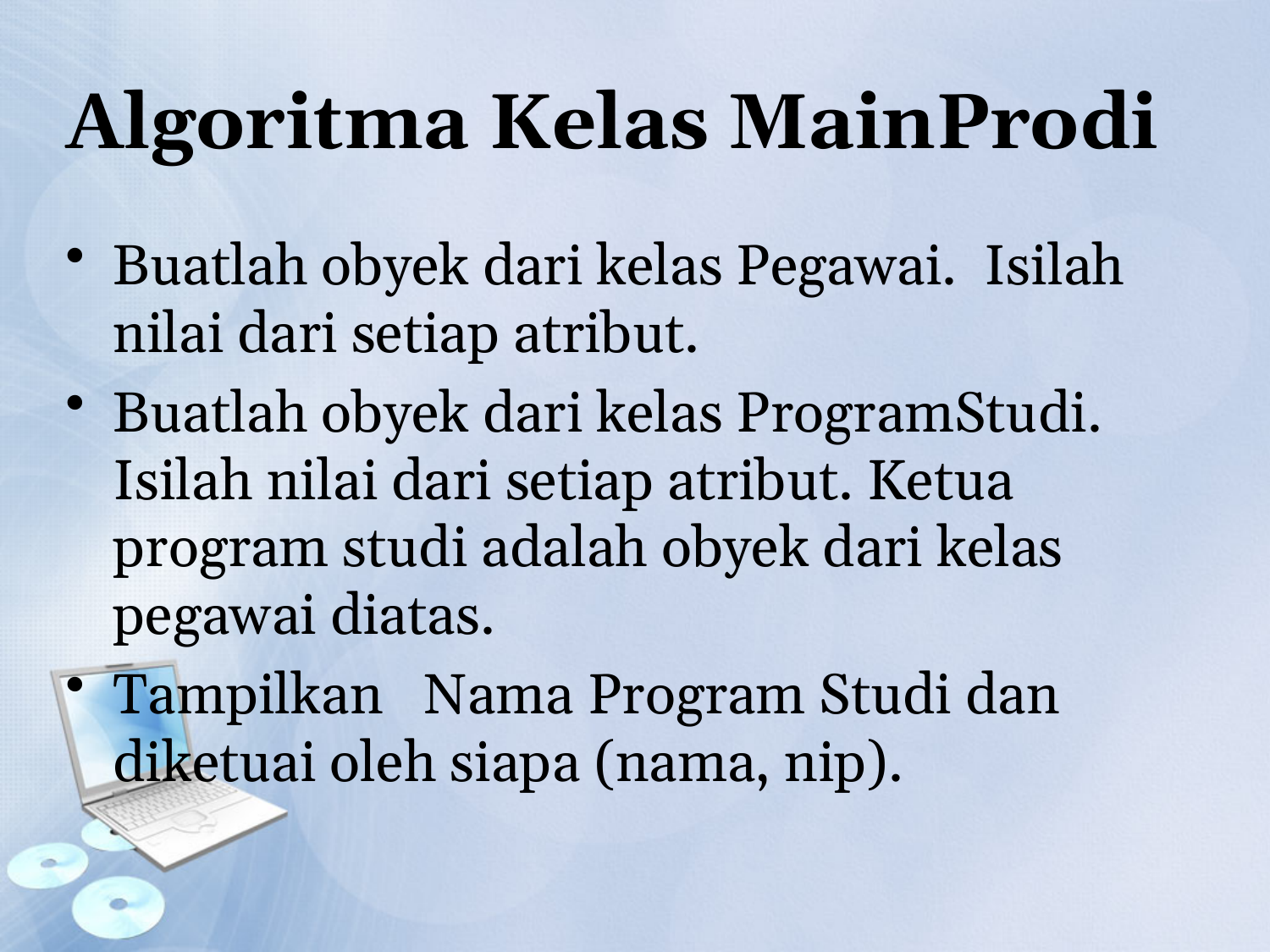

# Algoritma Kelas MainProdi
Buatlah obyek dari kelas Pegawai.  Isilah nilai dari setiap atribut.
Buatlah obyek dari kelas ProgramStudi.  Isilah nilai dari setiap atribut. Ketua program studi adalah obyek dari kelas pegawai diatas.
Tampilkan   Nama Program Studi dan diketuai oleh siapa (nama, nip).